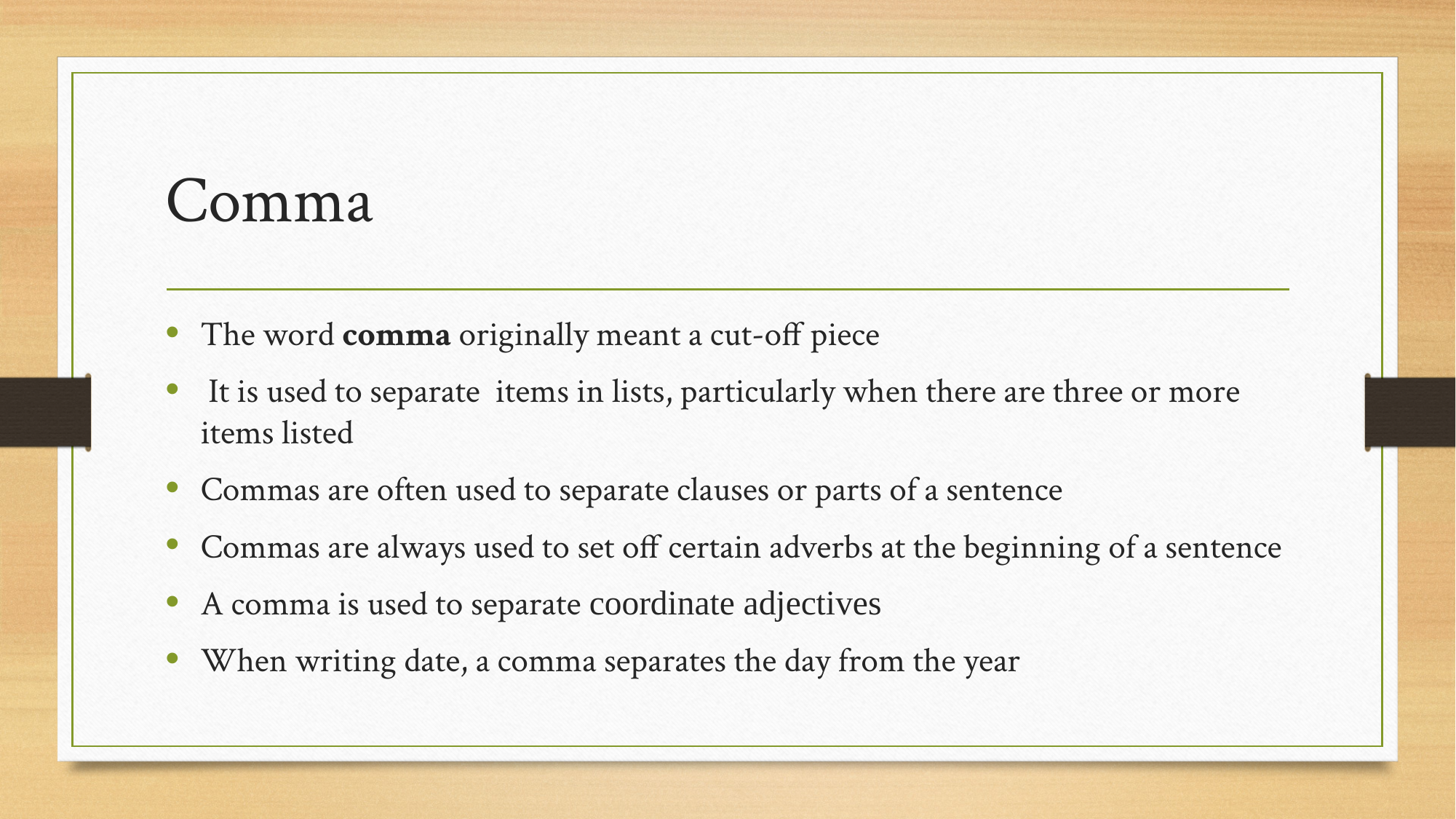

# Comma
The word comma originally meant a cut-off piece
 It is used to separate  items in lists, particularly when there are three or more items listed
Commas are often used to separate clauses or parts of a sentence
Commas are always used to set off certain adverbs at the beginning of a sentence
A comma is used to separate coordinate adjectives
When writing date, a comma separates the day from the year